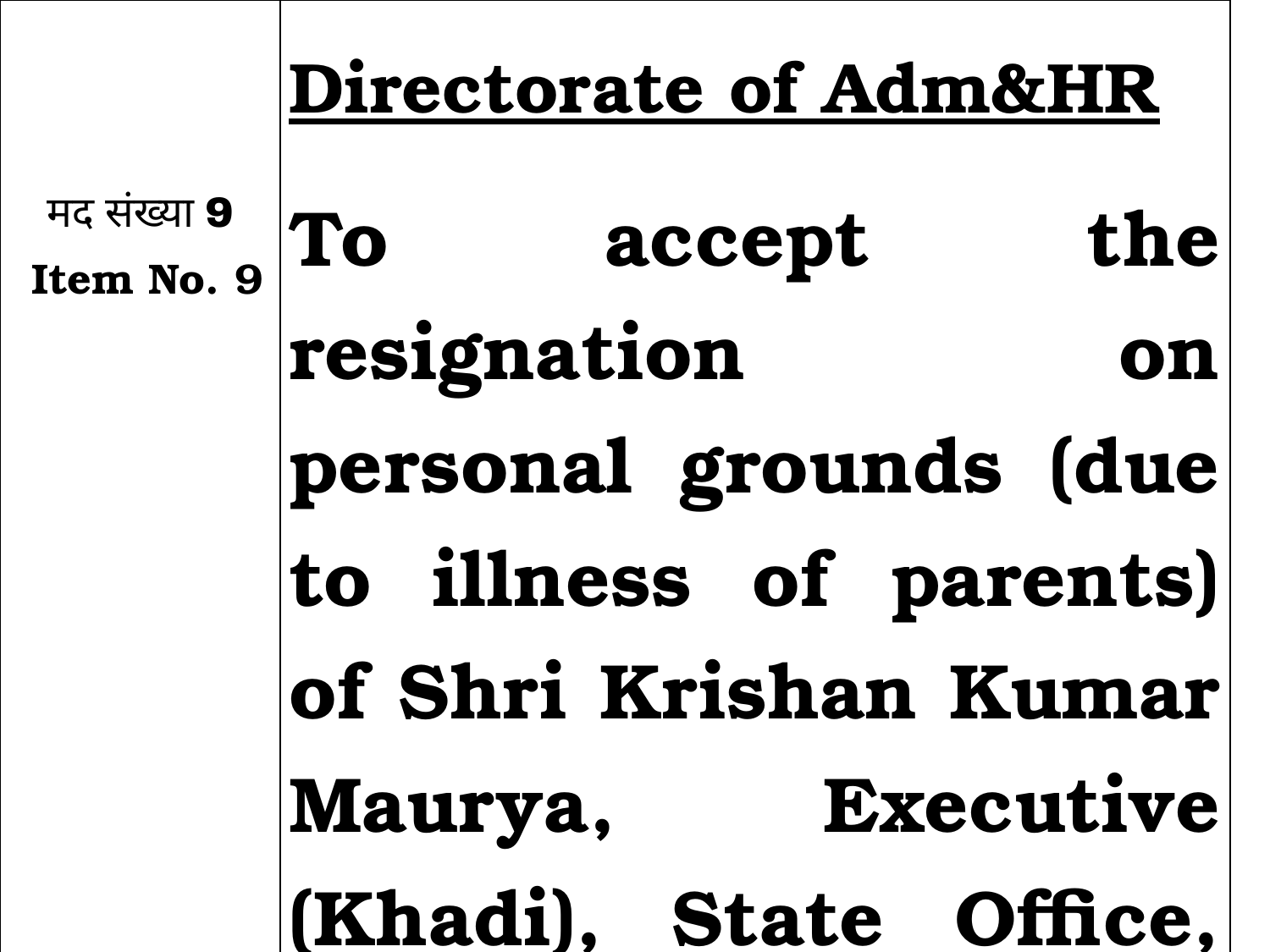

| मद संख्या 9 Item No. 9 | Directorate of Adm&HR To accept the resignation on personal grounds (due to illness of parents) of Shri Krishan Kumar Maurya, Executive (Khadi), State Office, KVIC, Kolkata. |
| --- | --- |